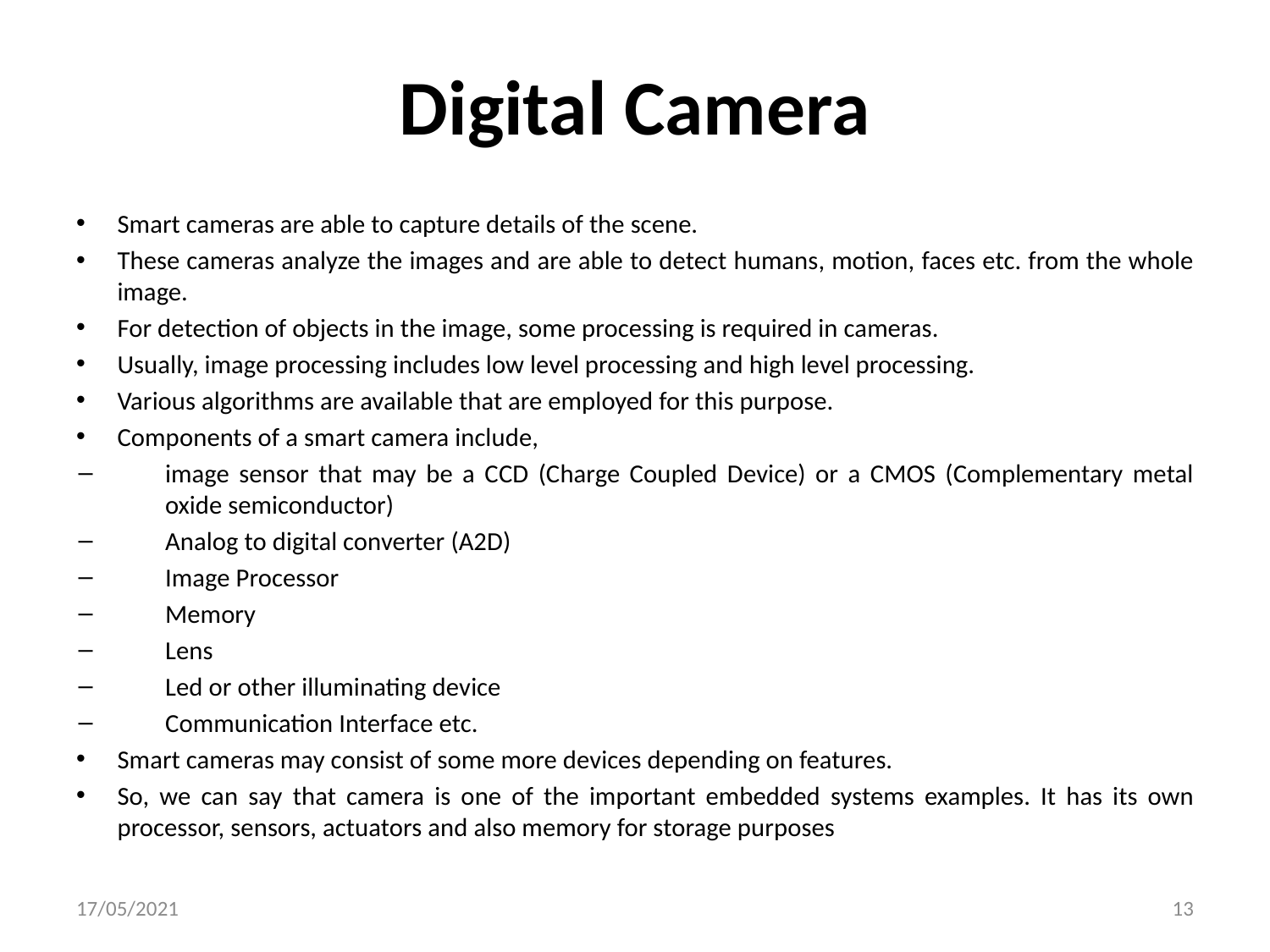

# Digital Camera
Smart cameras are able to capture details of the scene.
These cameras analyze the images and are able to detect humans, motion, faces etc. from the whole image.
For detection of objects in the image, some processing is required in cameras.
Usually, image processing includes low level processing and high level processing.
Various algorithms are available that are employed for this purpose.
Components of a smart camera include,
image sensor that may be a CCD (Charge Coupled Device) or a CMOS (Complementary metal oxide semiconductor)
Analog to digital converter (A2D)
Image Processor
Memory
Lens
Led or other illuminating device
Communication Interface etc.
Smart cameras may consist of some more devices depending on features.
So, we can say that camera is one of the important embedded systems examples. It has its own processor, sensors, actuators and also memory for storage purposes

17/05/2021

13